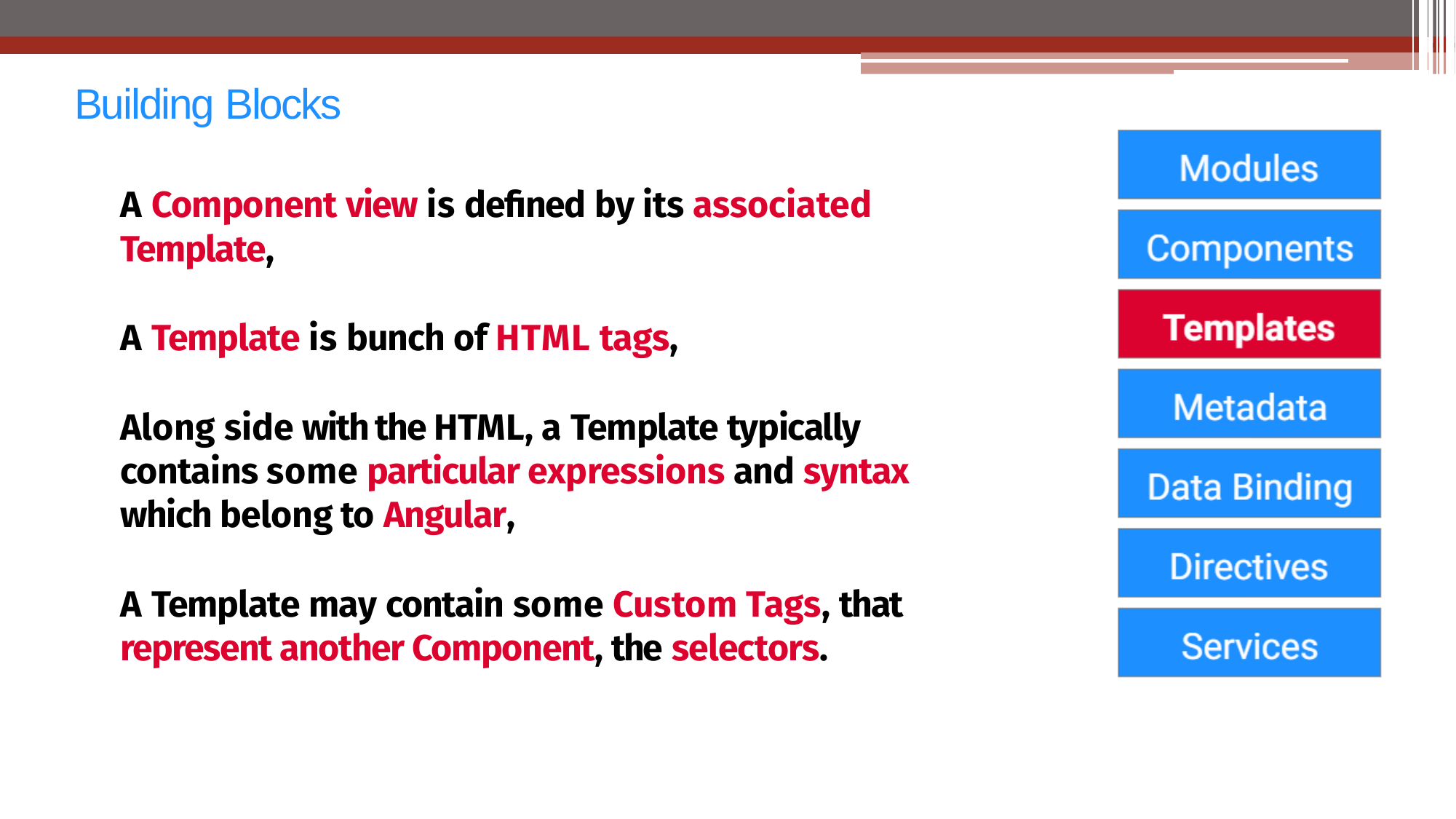

# Building Blocks

A Component view is defined by its associated
Template,

A Template is bunch of HTML tags,

Along side with the HTML, a Template typically  contains some particular expressions and syntax  which belong to Angular,

A Template may contain some Custom Tags, that  represent another Component, the selectors.